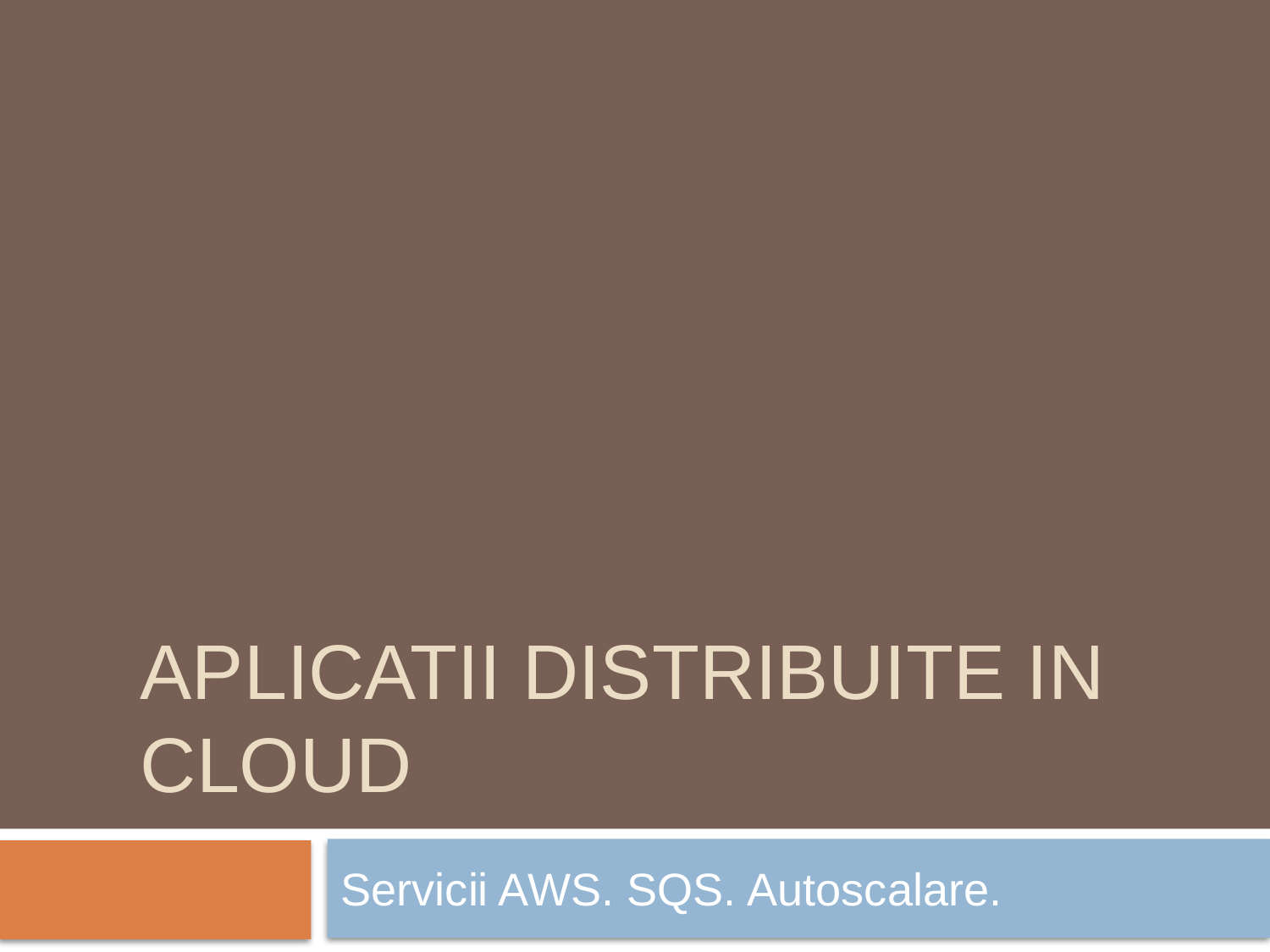

# Aplicatii distribuite in cloud
Servicii AWS. SQS. Autoscalare.